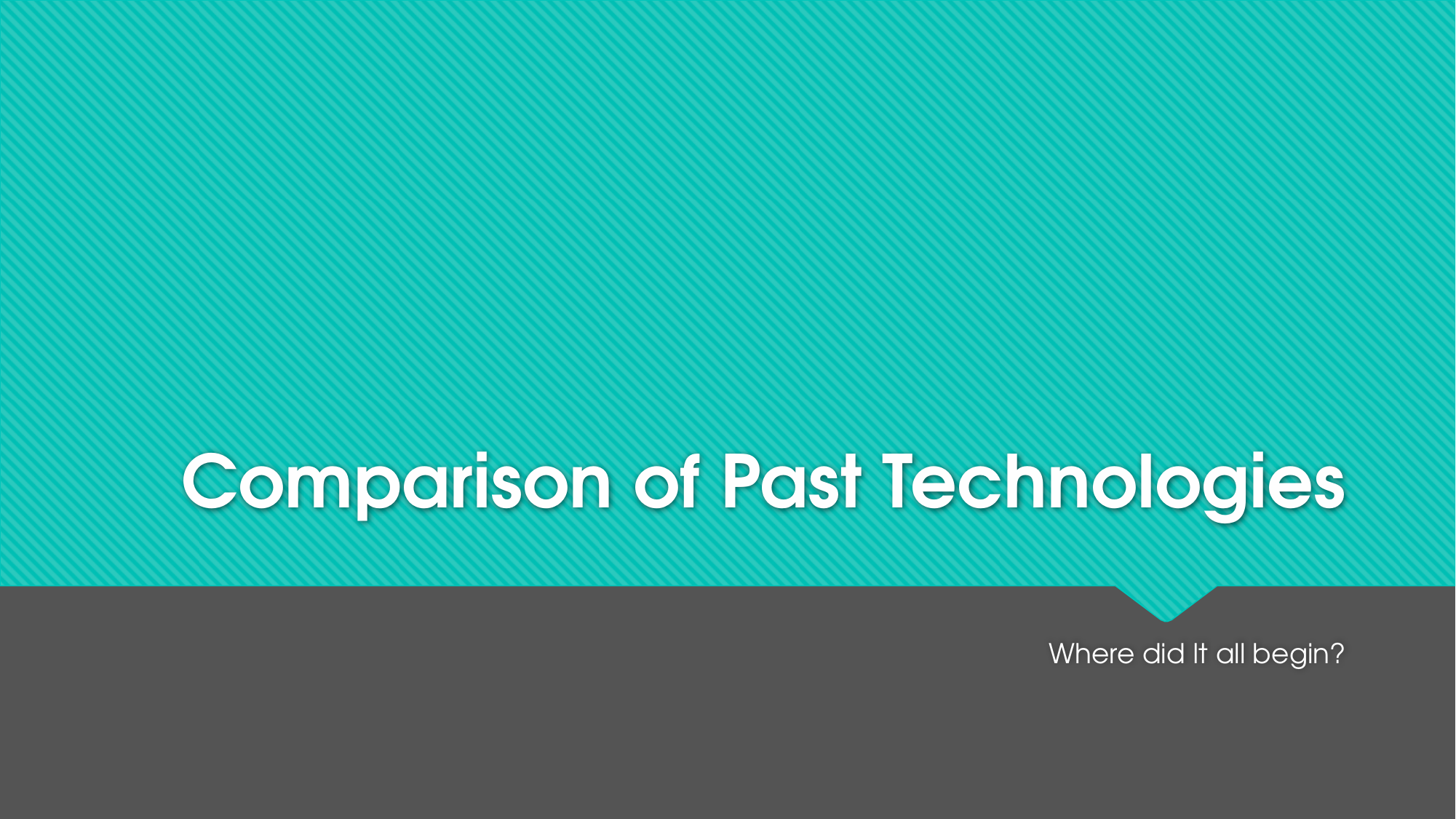

# Comparison of Past Technologies
Where did It all begin?